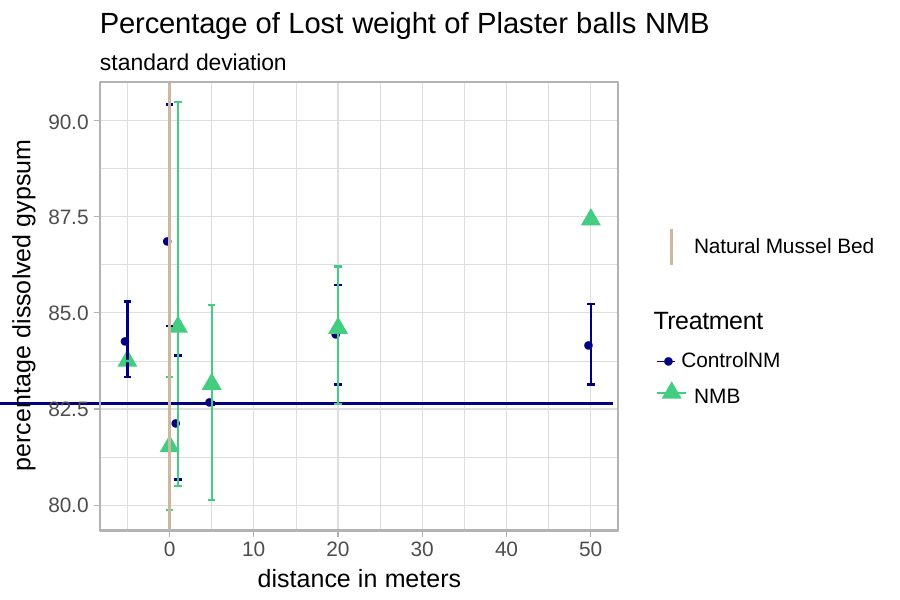

# Percentage of Lost weight of Plaster balls NMB
standard deviation

90.0

percentage dissolved gypsum

87.5

●

Natural Mussel Bed

Treatment
 ● ControlNM  NMB
85.0

●
●

●

●
●

82.5

80.0

0
10
20
30
40
50
9
distance in meters